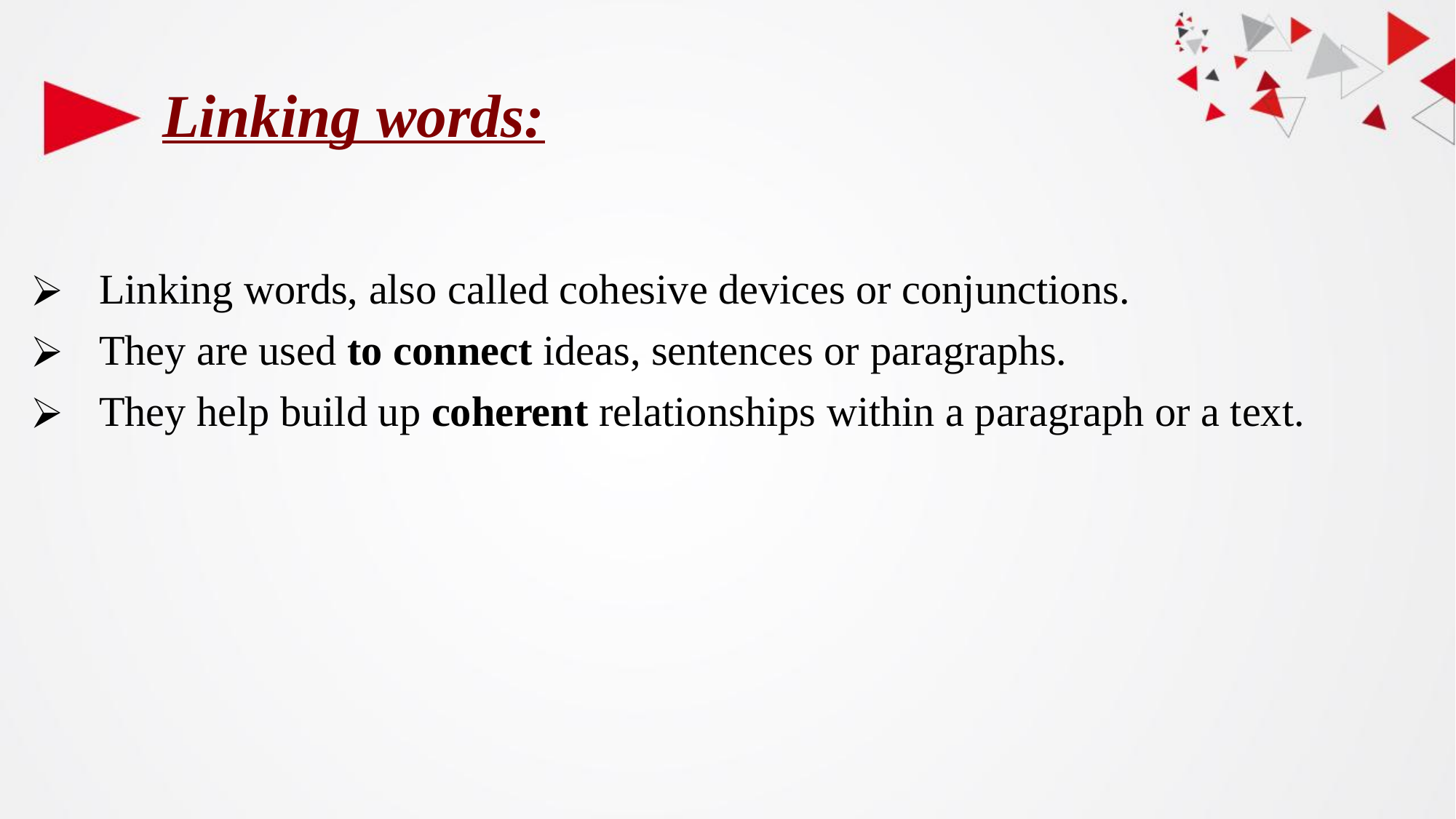

Linking words:
Linking words, also called cohesive devices or conjunctions.
They are used to connect ideas, sentences or paragraphs.
They help build up coherent relationships within a paragraph or a text.